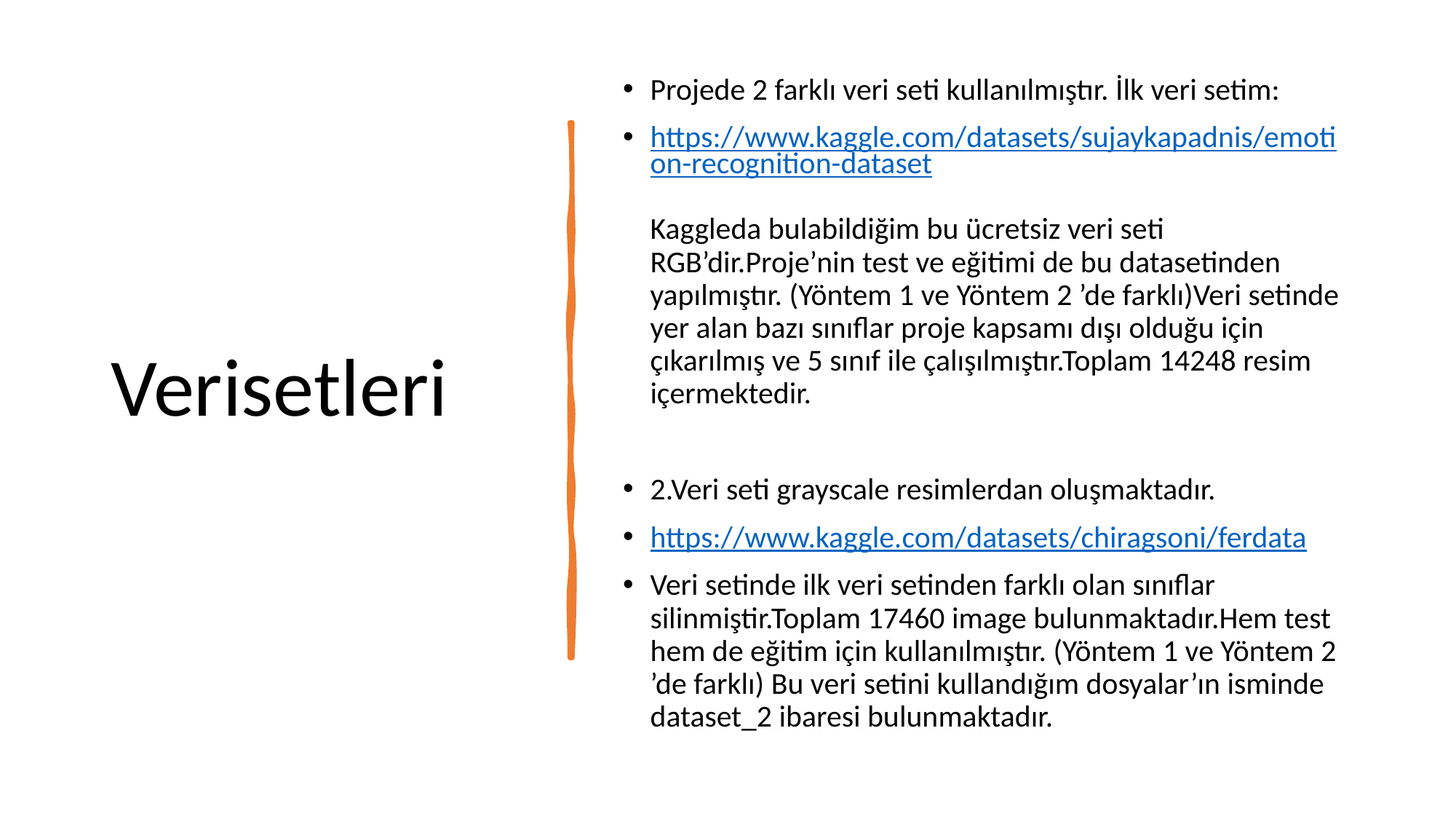

# Verisetleri
Projede 2 farklı veri seti kullanılmıştır. İlk veri setim:
https://www.kaggle.com/datasets/sujaykapadnis/emotion-recognition-dataset
Kaggleda bulabildiğim bu ücretsiz veri seti RGB’dir.Proje’nin test ve eğitimi de bu datasetinden yapılmıştır. (Yöntem 1 ve Yöntem 2 ’de farklı)Veri setinde yer alan bazı sınıflar proje kapsamı dışı olduğu için çıkarılmış ve 5 sınıf ile çalışılmıştır.Toplam 14248 resim içermektedir.

2.Veri seti grayscale resimlerdan oluşmaktadır.
https://www.kaggle.com/datasets/chiragsoni/ferdata
Veri setinde ilk veri setinden farklı olan sınıflar silinmiştir.Toplam 17460 image bulunmaktadır.Hem test hem de eğitim için kullanılmıştır. (Yöntem 1 ve Yöntem 2 ’de farklı) Bu veri setini kullandığım dosyalar’ın isminde dataset_2 ibaresi bulunmaktadır.